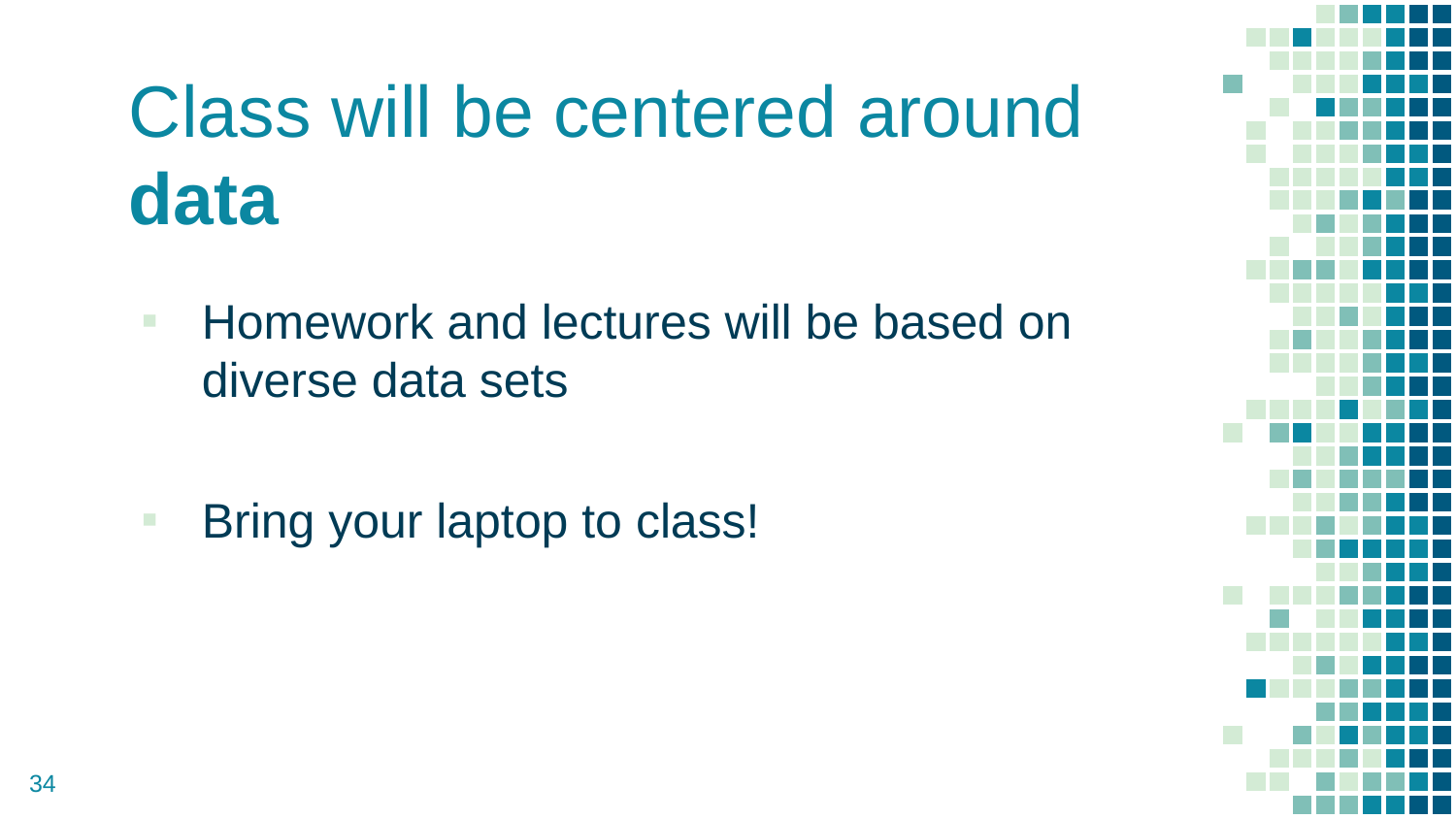

# Class will be centered around data
Homework and lectures will be based on diverse data sets

Bring your laptop to class!
34